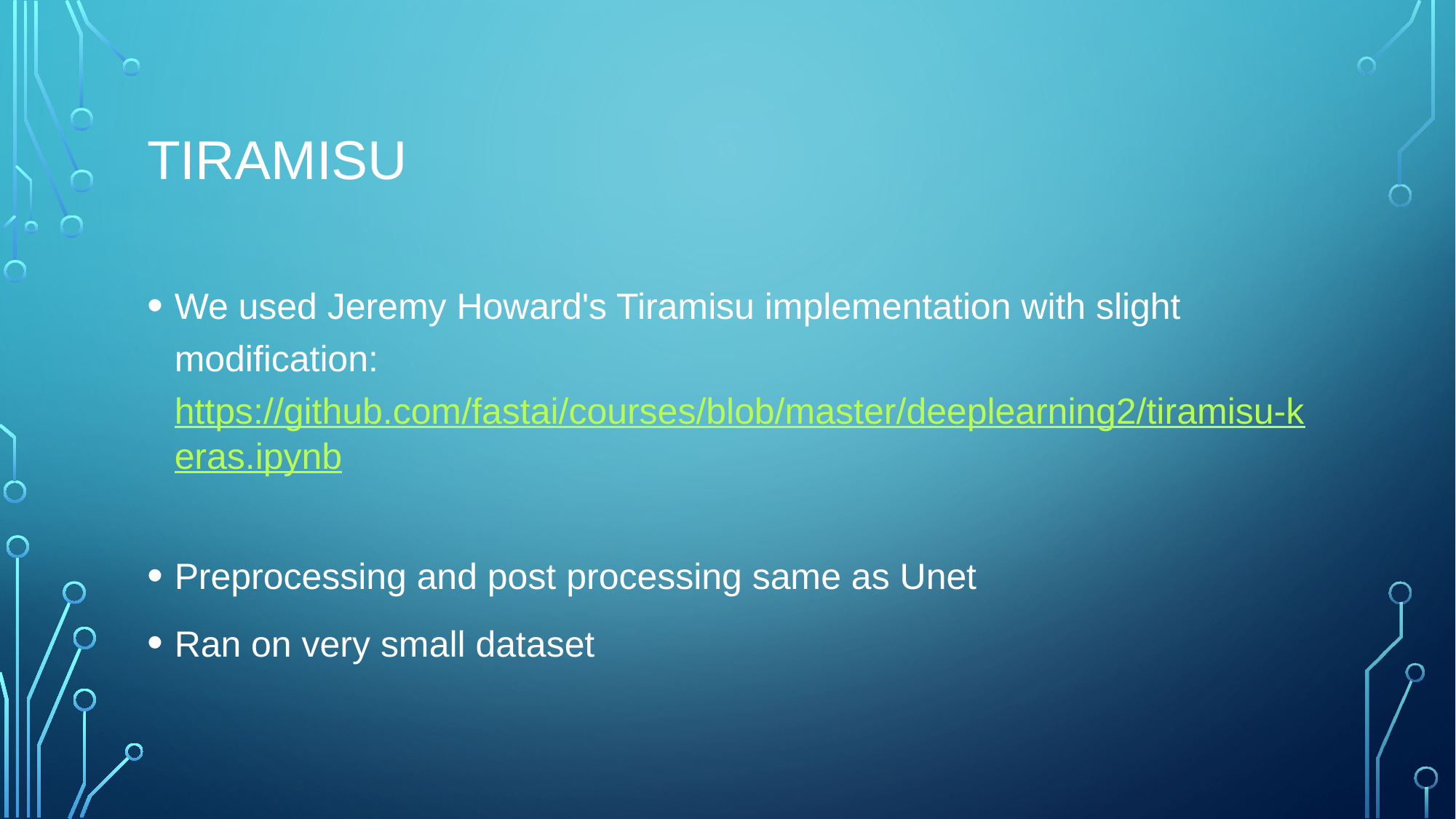

# Tiramisu
We used Jeremy Howard's Tiramisu implementation with slight modification: https://github.com/fastai/courses/blob/master/deeplearning2/tiramisu-keras.ipynb
Preprocessing and post processing same as Unet
Ran on very small dataset